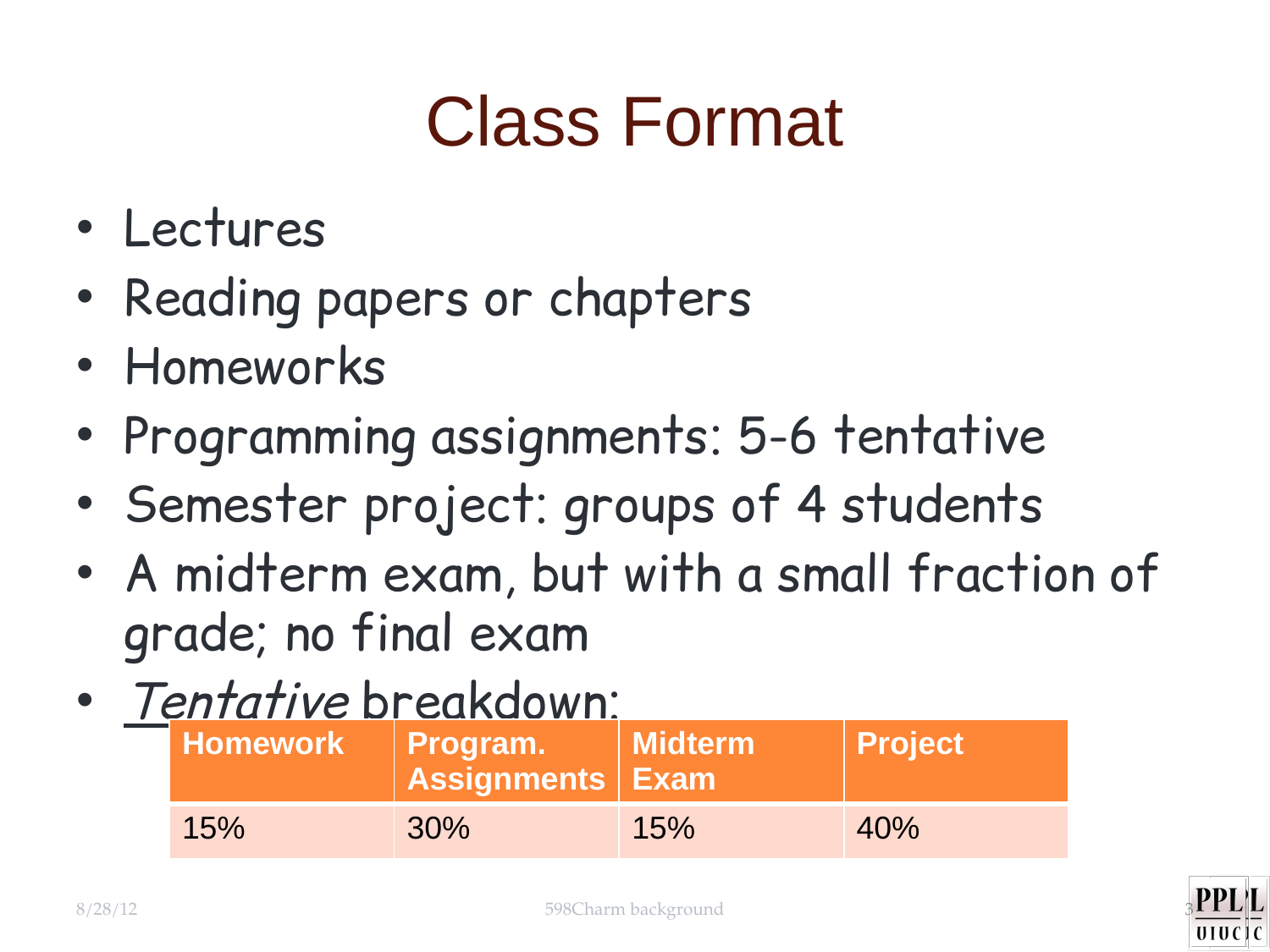

# Class Format
Lectures
Reading papers or chapters
Homeworks
Programming assignments: 5-6 tentative
Semester project: groups of 4 students
A midterm exam, but with a small fraction of grade; no final exam
Tentative breakdown:

| Homework | Program. Assignments | Midterm Exam | Project |
| --- | --- | --- | --- |
| 15% | 30% | 15% | 40% |
8/28/12
598Charm background
3